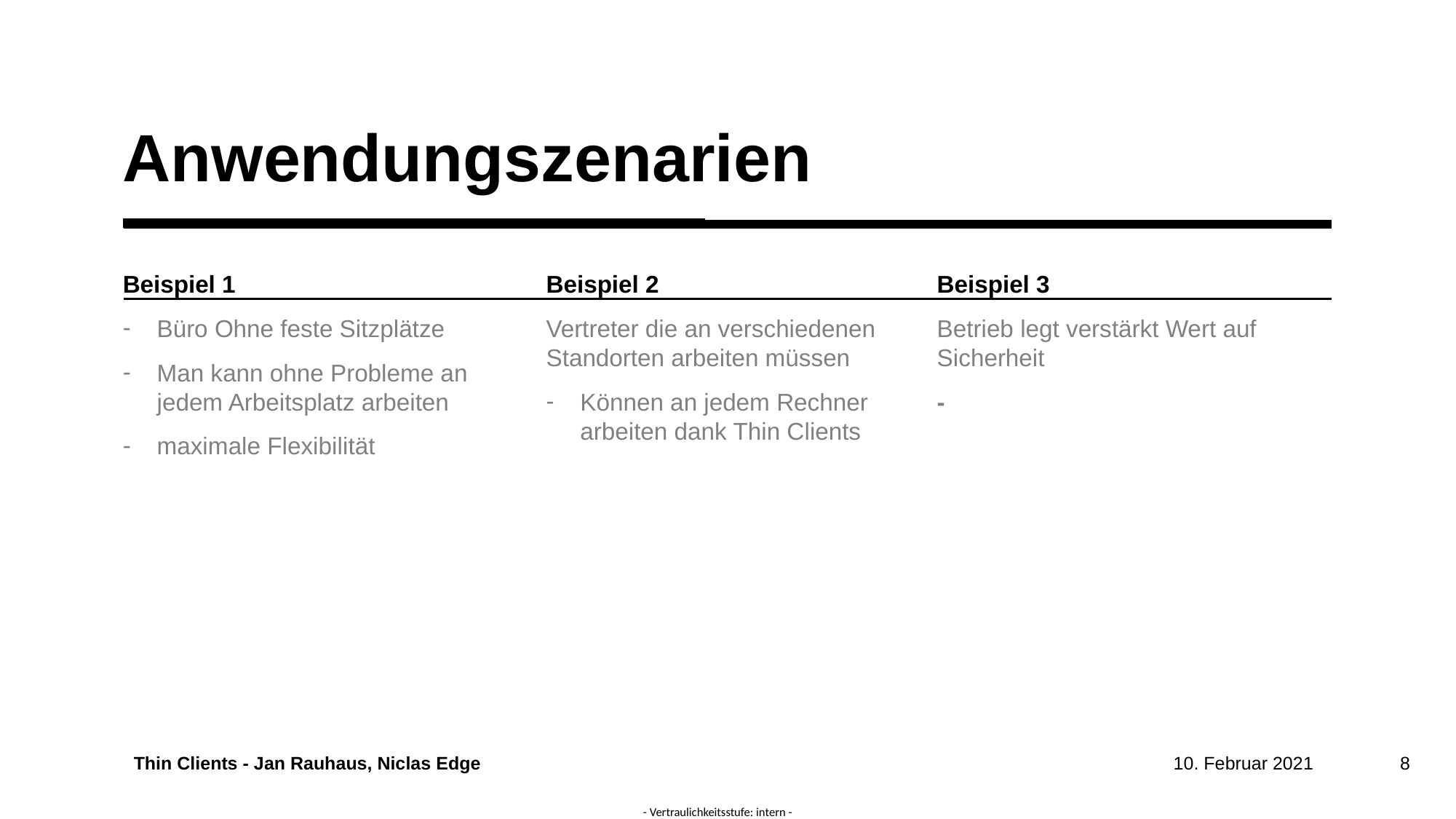

# Anwendungszenarien

Beispiel 1
Büro Ohne feste Sitzplätze
Man kann ohne Probleme an jedem Arbeitsplatz arbeiten
maximale Flexibilität

Beispiel 2
Vertreter die an verschiedenen Standorten arbeiten müssen
Können an jedem Rechner arbeiten dank Thin Clients

Beispiel 3
Betrieb legt verstärkt Wert auf Sicherheit
-

Thin Clients - Jan Rauhaus, Niclas Edge
10. Februar 2021
8